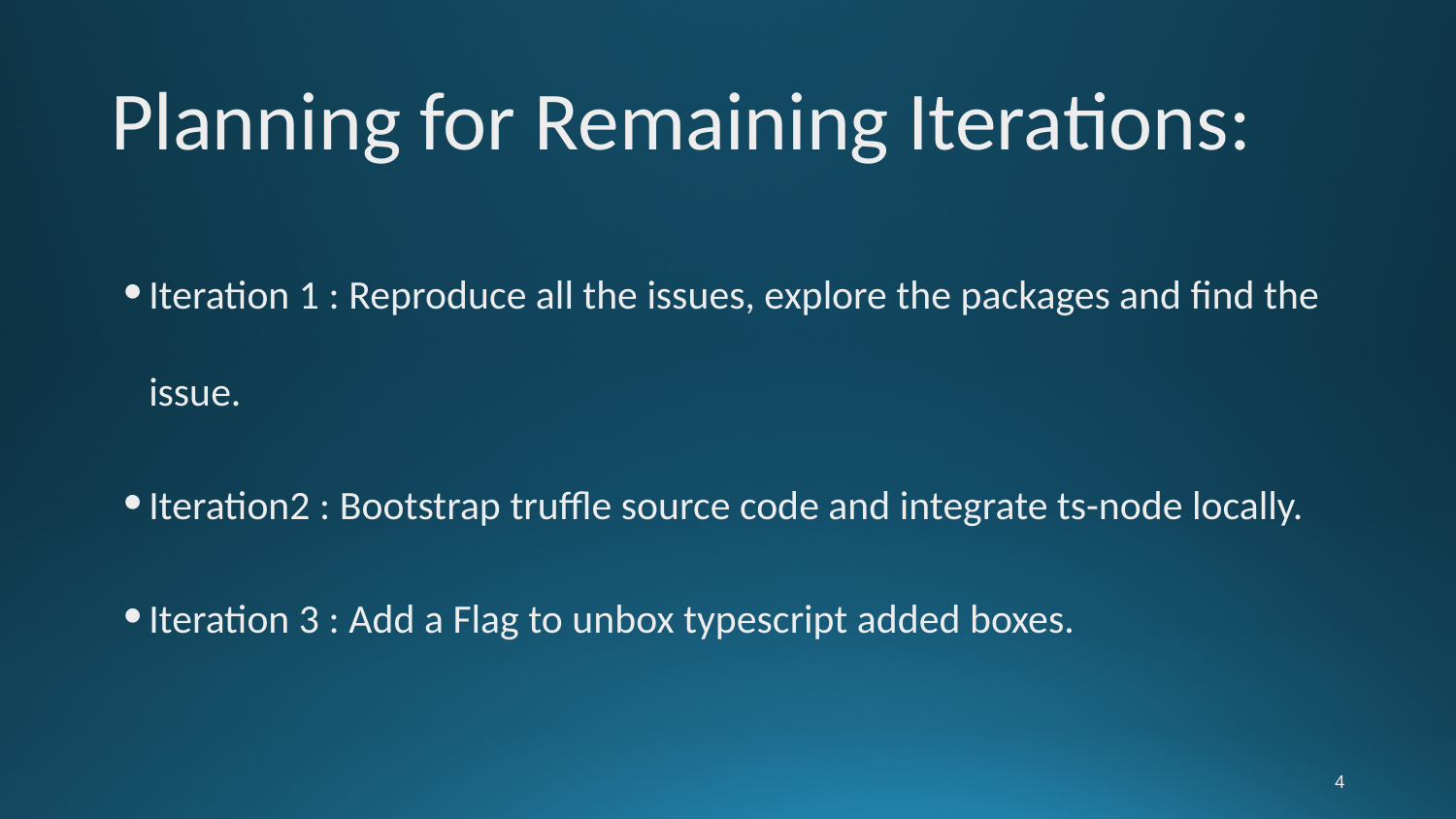

# Planning for Remaining Iterations:
Iteration 1 : Reproduce all the issues, explore the packages and find the issue.
Iteration2 : Bootstrap truffle source code and integrate ts-node locally.
Iteration 3 : Add a Flag to unbox typescript added boxes.
4